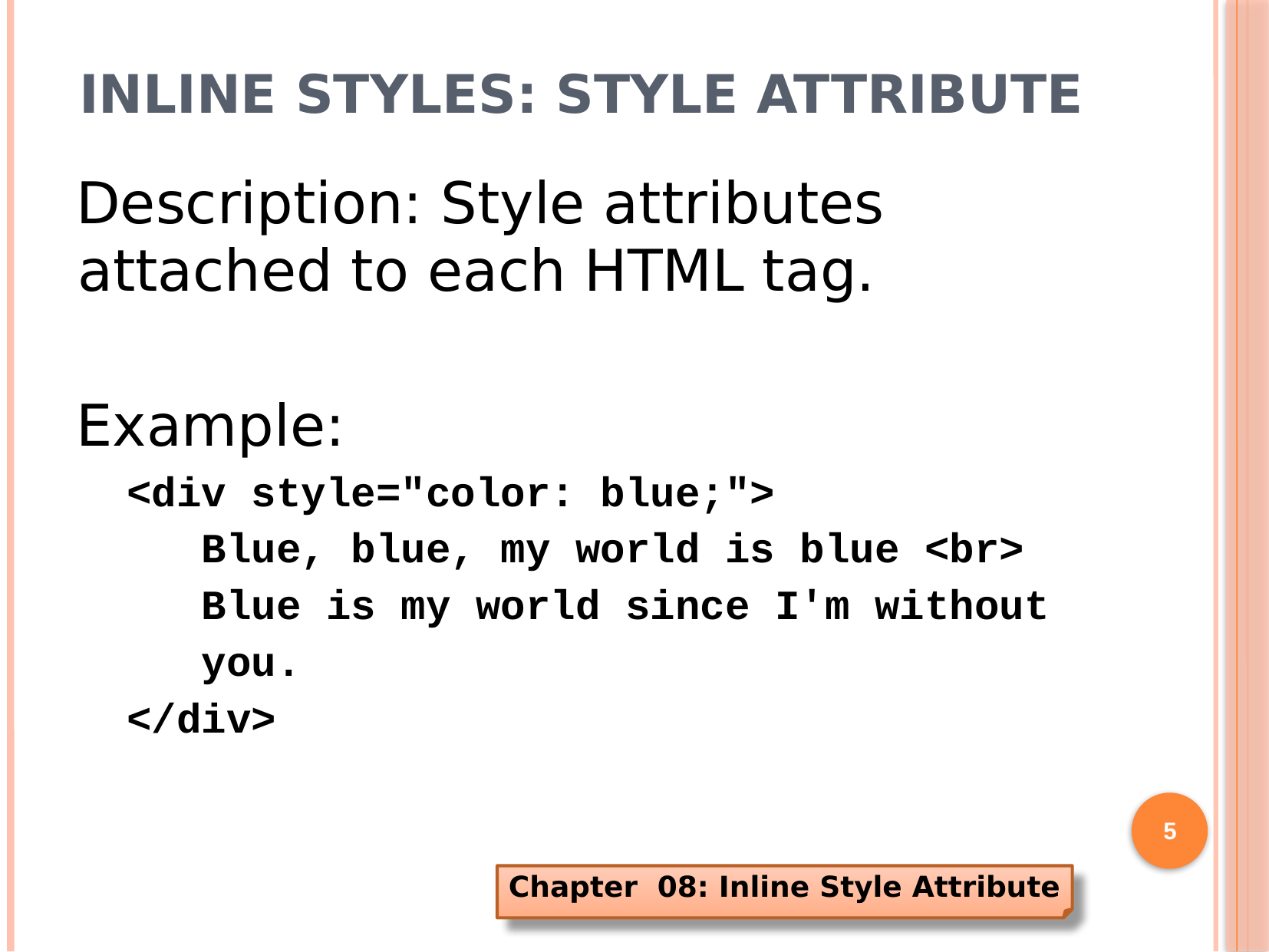

# Inline Styles: style Attribute
Description: Style attributes attached to each HTML tag.

Example:
<div style="color: blue;">
   Blue, blue, my world is blue <br>
   Blue is my world since I'm without
   you.
</div>
5
Chapter  08: Inline Style Attribute